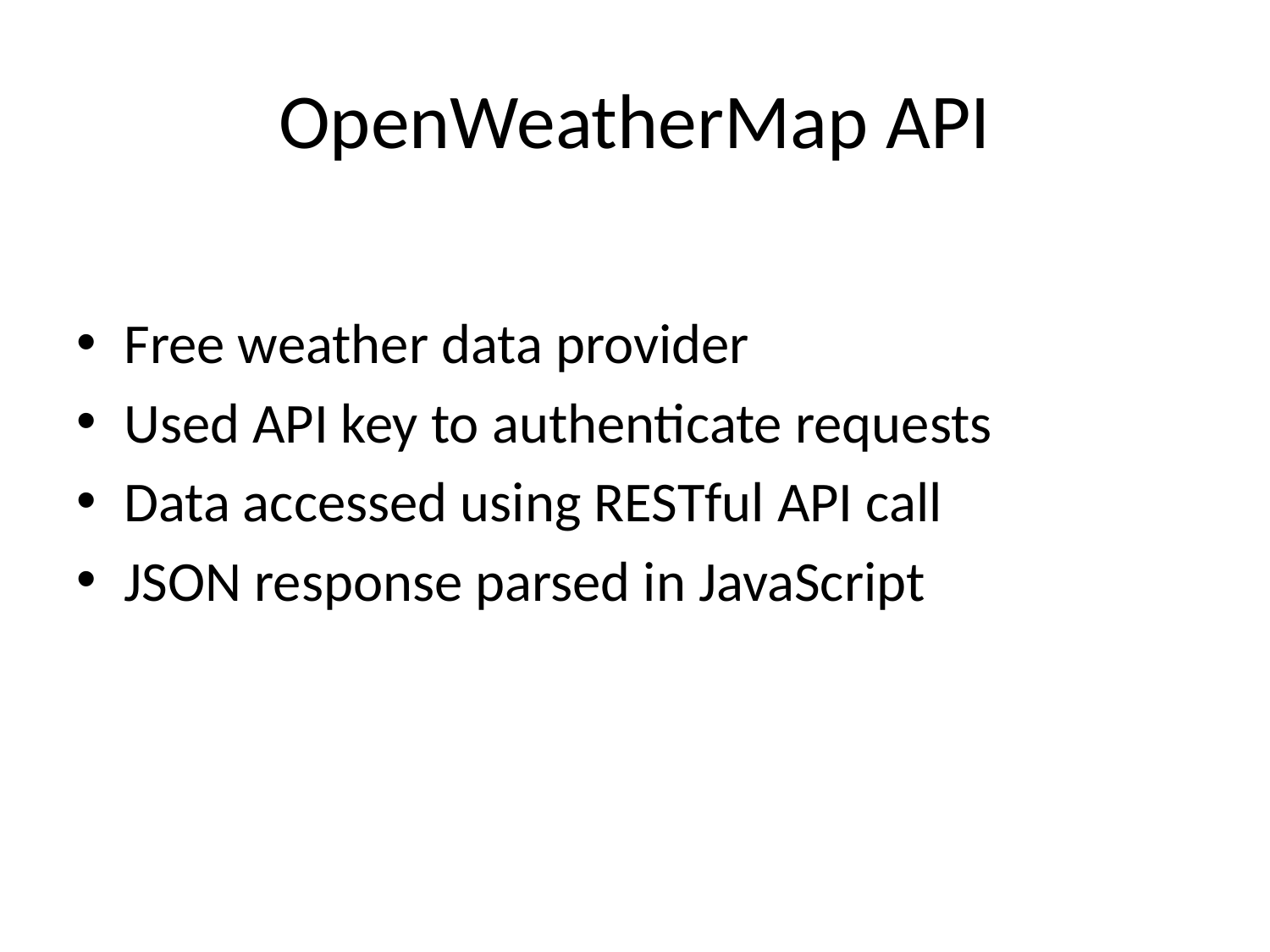

# OpenWeatherMap API

Free weather data provider
Used API key to authenticate requests
Data accessed using RESTful API call
JSON response parsed in JavaScript